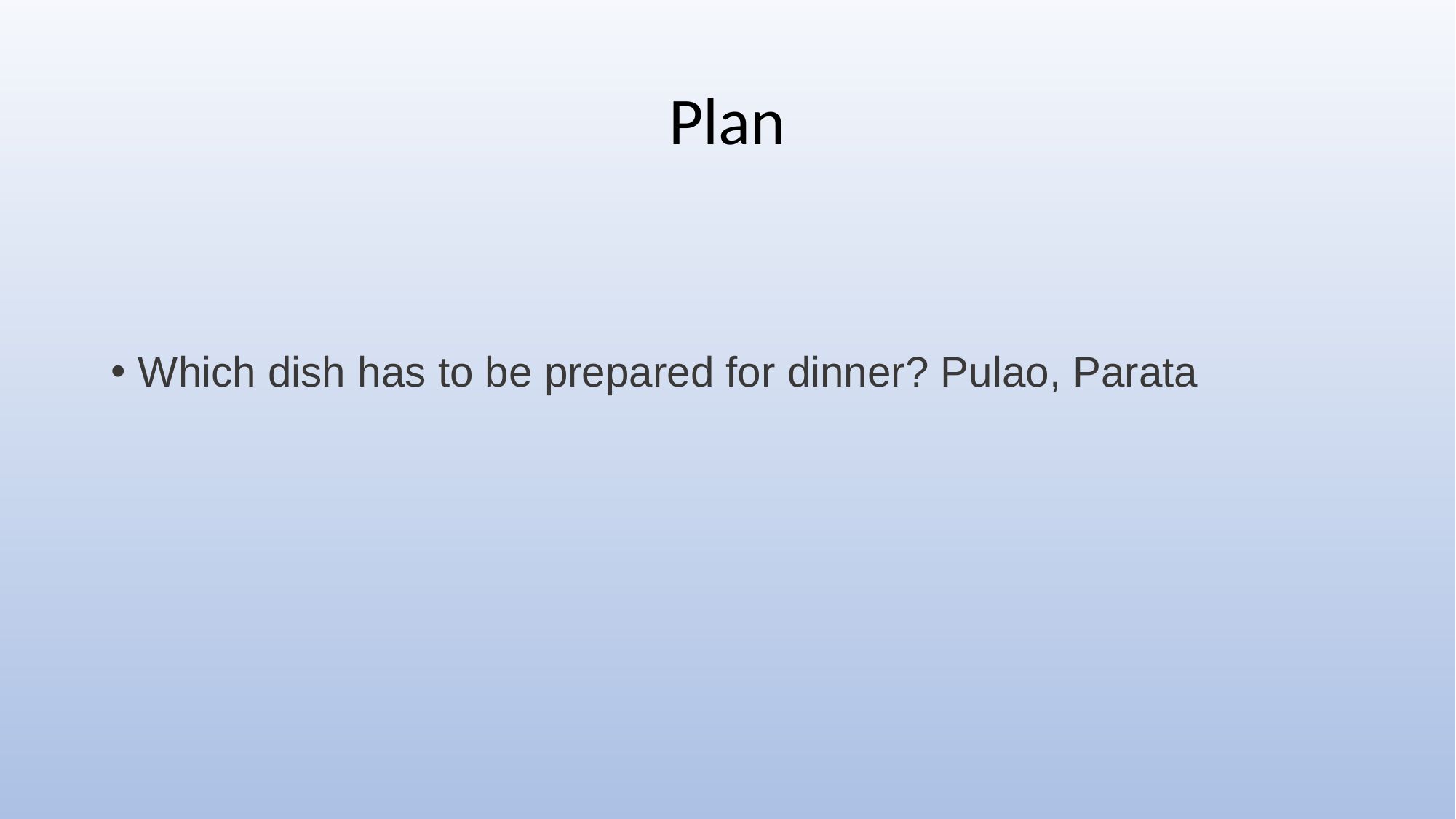

# Plan

Which dish has to be prepared for dinner? Pulao, Parata